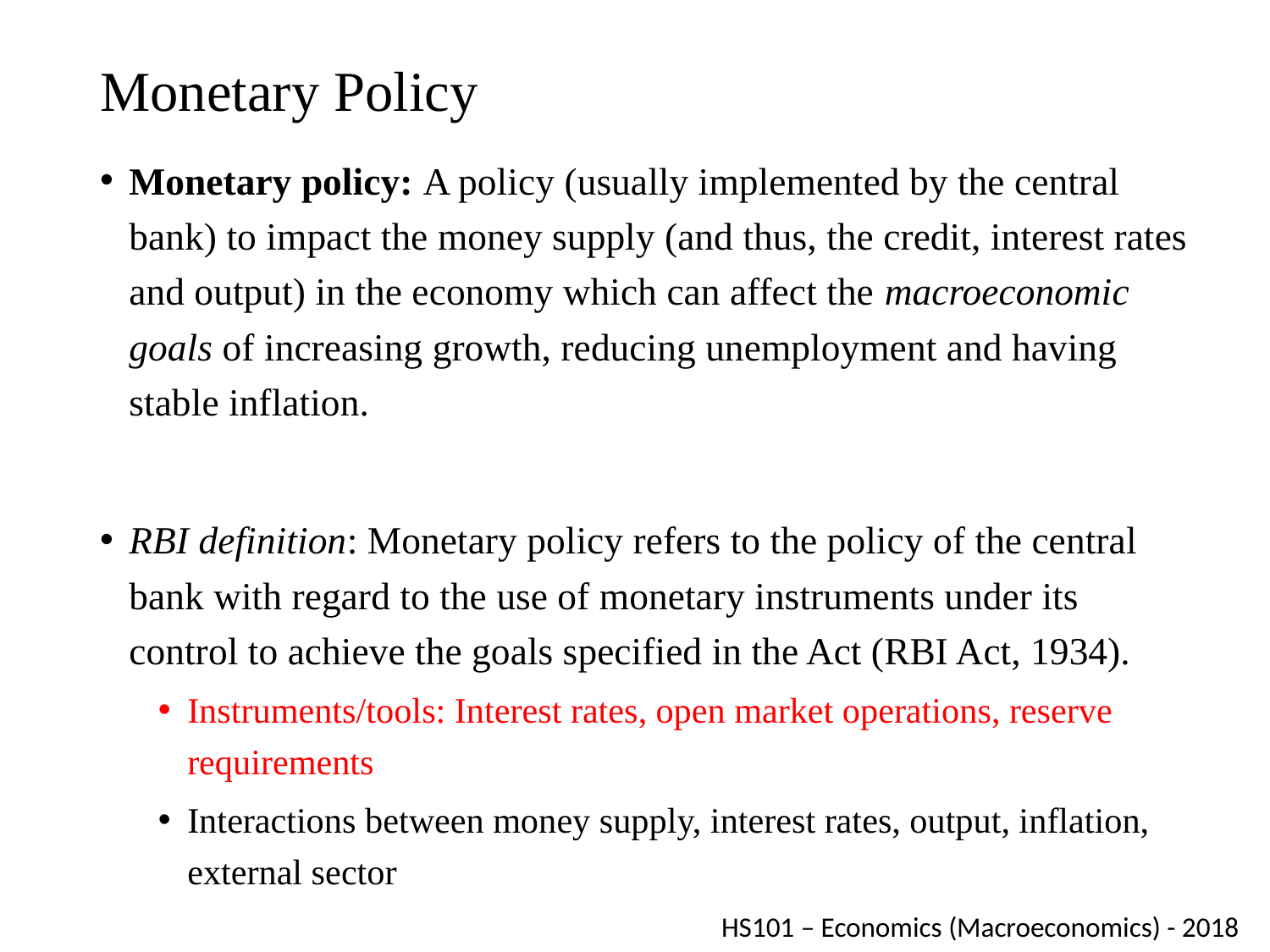

# Monetary Policy
Monetary policy: A policy (usually implemented by the central bank) to impact the money supply (and thus, the credit, interest rates and output) in the economy which can affect the macroeconomic goals of increasing growth, reducing unemployment and having stable inflation.

RBI definition: Monetary policy refers to the policy of the central bank with regard to the use of monetary instruments under its control to achieve the goals specified in the Act (RBI Act, 1934).
Instruments/tools: Interest rates, open market operations, reserve requirements
Interactions between money supply, interest rates, output, inflation, external sector

HS101 – Economics (Macroeconomics) - 2018